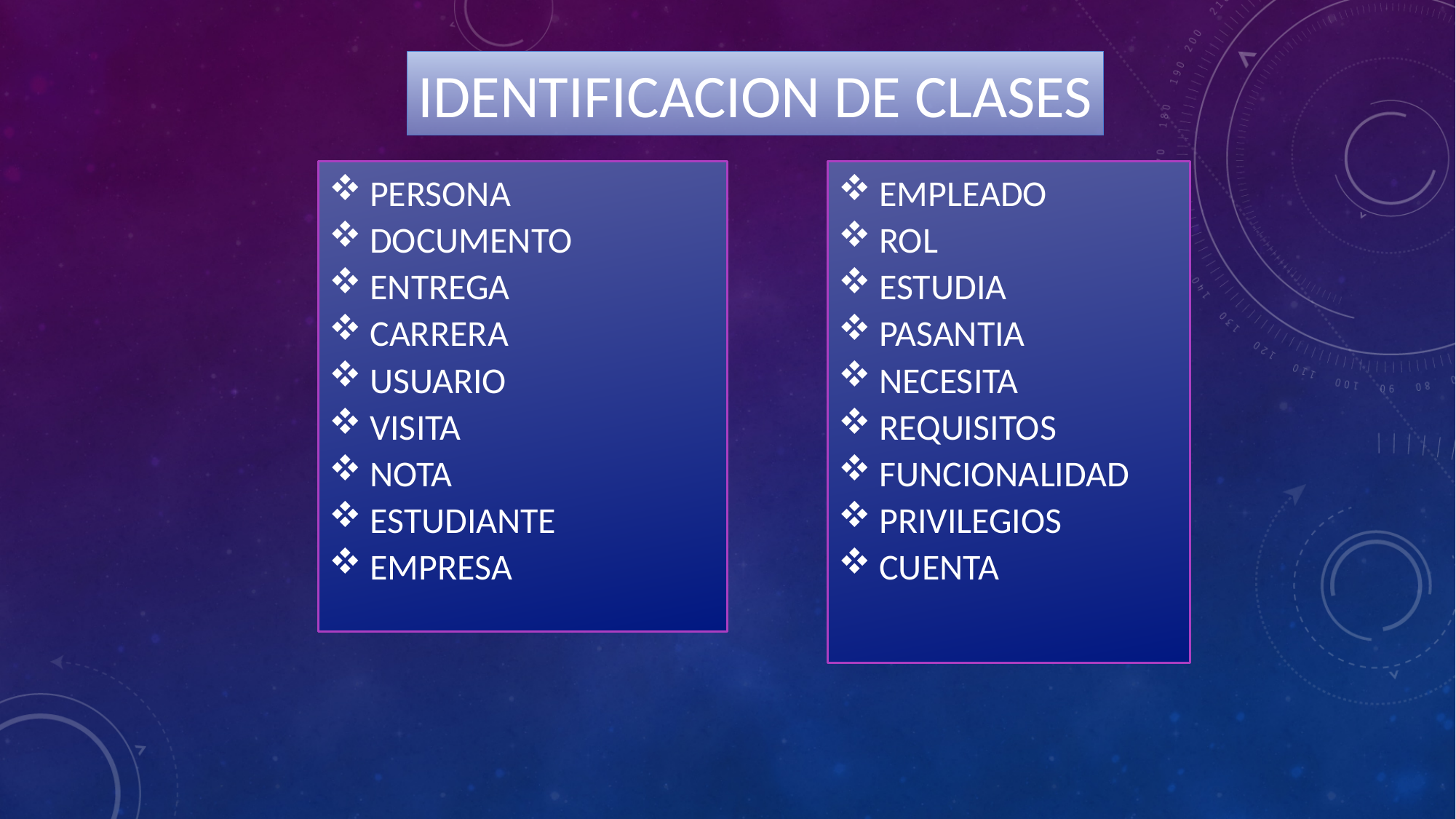

IDENTIFICACION DE CLASES
PERSONA
DOCUMENTO
ENTREGA
CARRERA
USUARIO
VISITA
NOTA
ESTUDIANTE
EMPRESA

EMPLEADO
ROL
ESTUDIA
PASANTIA
NECESITA
REQUISITOS
FUNCIONALIDAD
PRIVILEGIOS
CUENTA